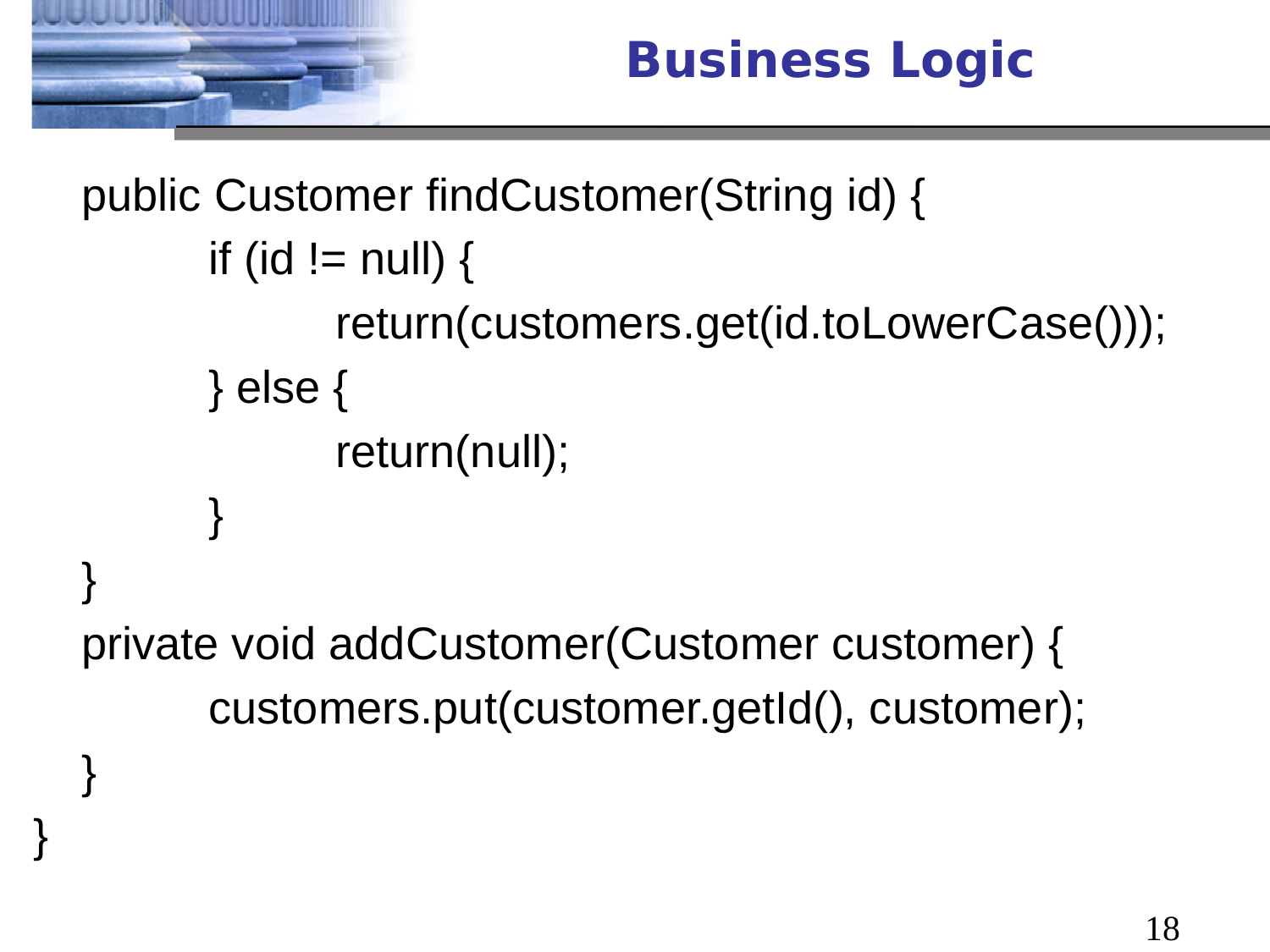

# Business Logic
	public Customer findCustomer(String id) {
		if (id != null) {
			return(customers.get(id.toLowerCase()));
		} else {
			return(null);
		}
	}
	private void addCustomer(Customer customer) {
		customers.put(customer.getId(), customer);
	}
}